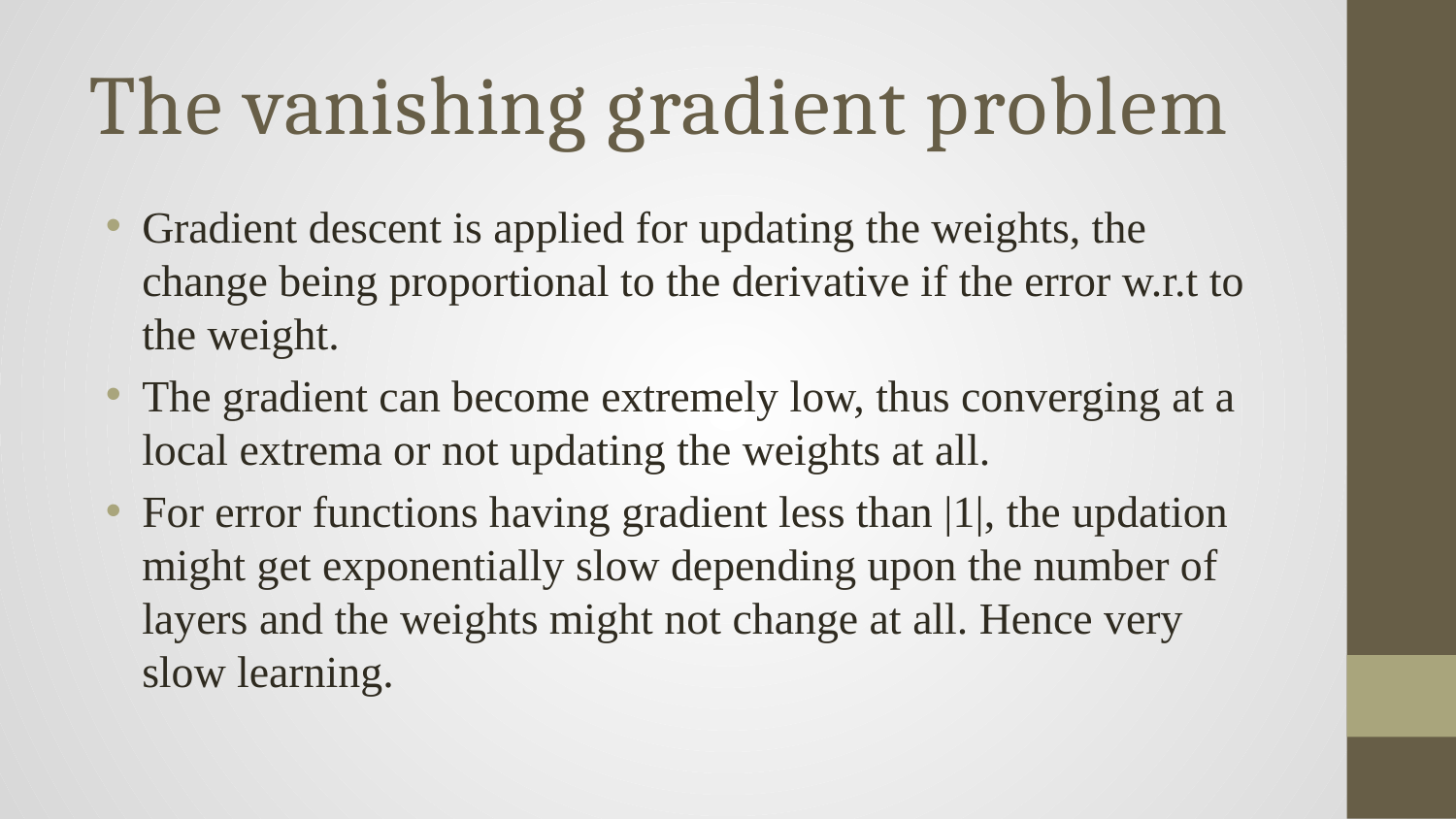

# The vanishing gradient problem
Gradient descent is applied for updating the weights, the change being proportional to the derivative if the error w.r.t to the weight.
The gradient can become extremely low, thus converging at a local extrema or not updating the weights at all.
For error functions having gradient less than |1|, the updation might get exponentially slow depending upon the number of layers and the weights might not change at all. Hence very slow learning.